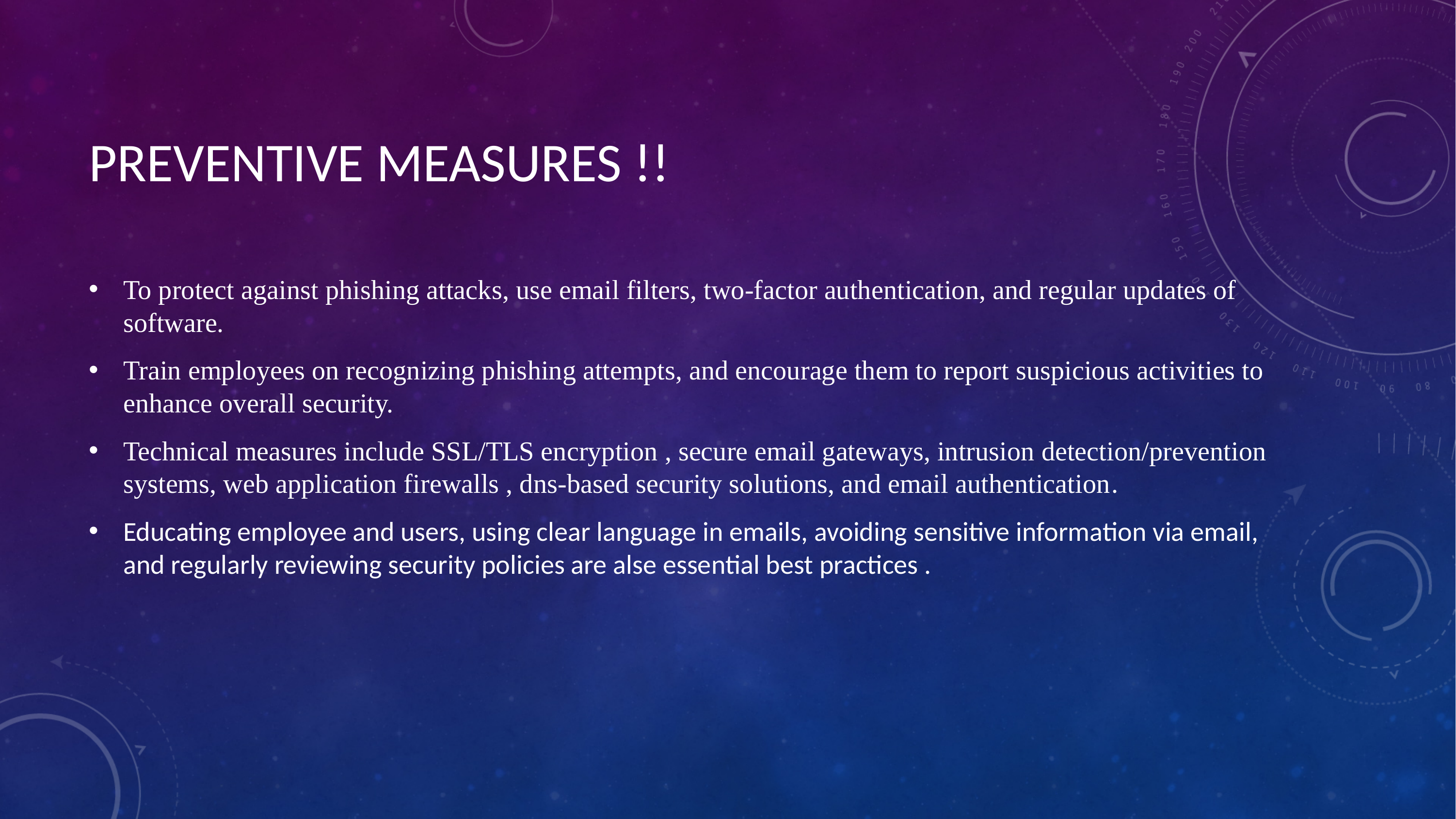

# Preventive Measures !!
To protect against phishing attacks, use email filters, two-factor authentication, and regular updates of software.
Train employees on recognizing phishing attempts, and encourage them to report suspicious activities to enhance overall security.
Technical measures include SSL/TLS encryption , secure email gateways, intrusion detection/prevention systems, web application firewalls , dns-based security solutions, and email authentication.
Educating employee and users, using clear language in emails, avoiding sensitive information via email, and regularly reviewing security policies are alse essential best practices .